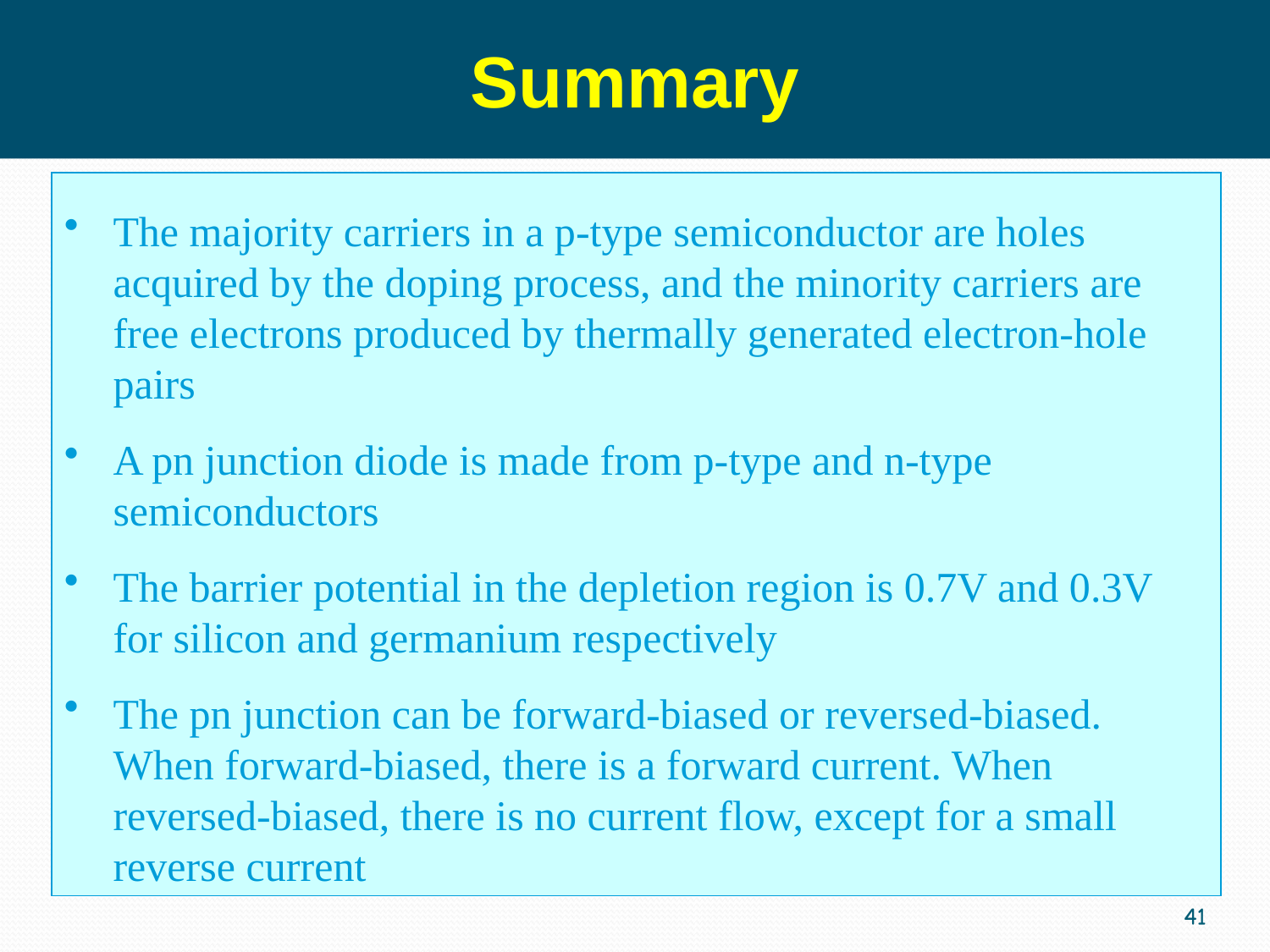

Summary

The majority carriers in a p-type semiconductor are holes acquired by the doping process, and the minority carriers are free electrons produced by thermally generated electron-hole pairs

A pn junction diode is made from p-type and n-type semiconductors

The barrier potential in the depletion region is 0.7V and 0.3V for silicon and germanium respectively

The pn junction can be forward-biased or reversed-biased. When forward-biased, there is a forward current. When reversed-biased, there is no current flow, except for a small reverse current
41